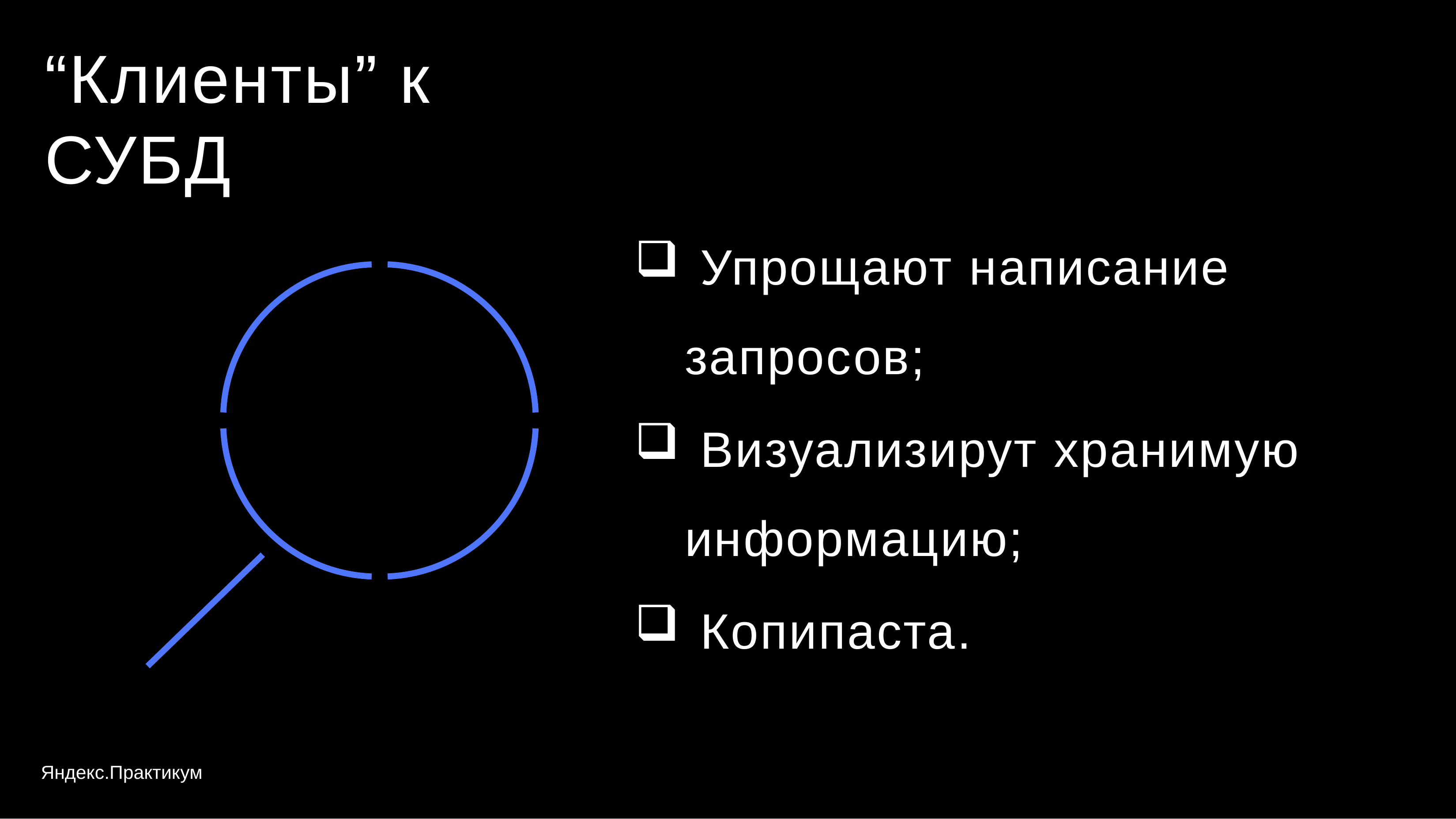

“Клиенты” к  СУБД
 Упрощают написание   	запросов;
 Визуализирут хранимую 	информацию;
 Копипаста.

Яндекс.Практикум